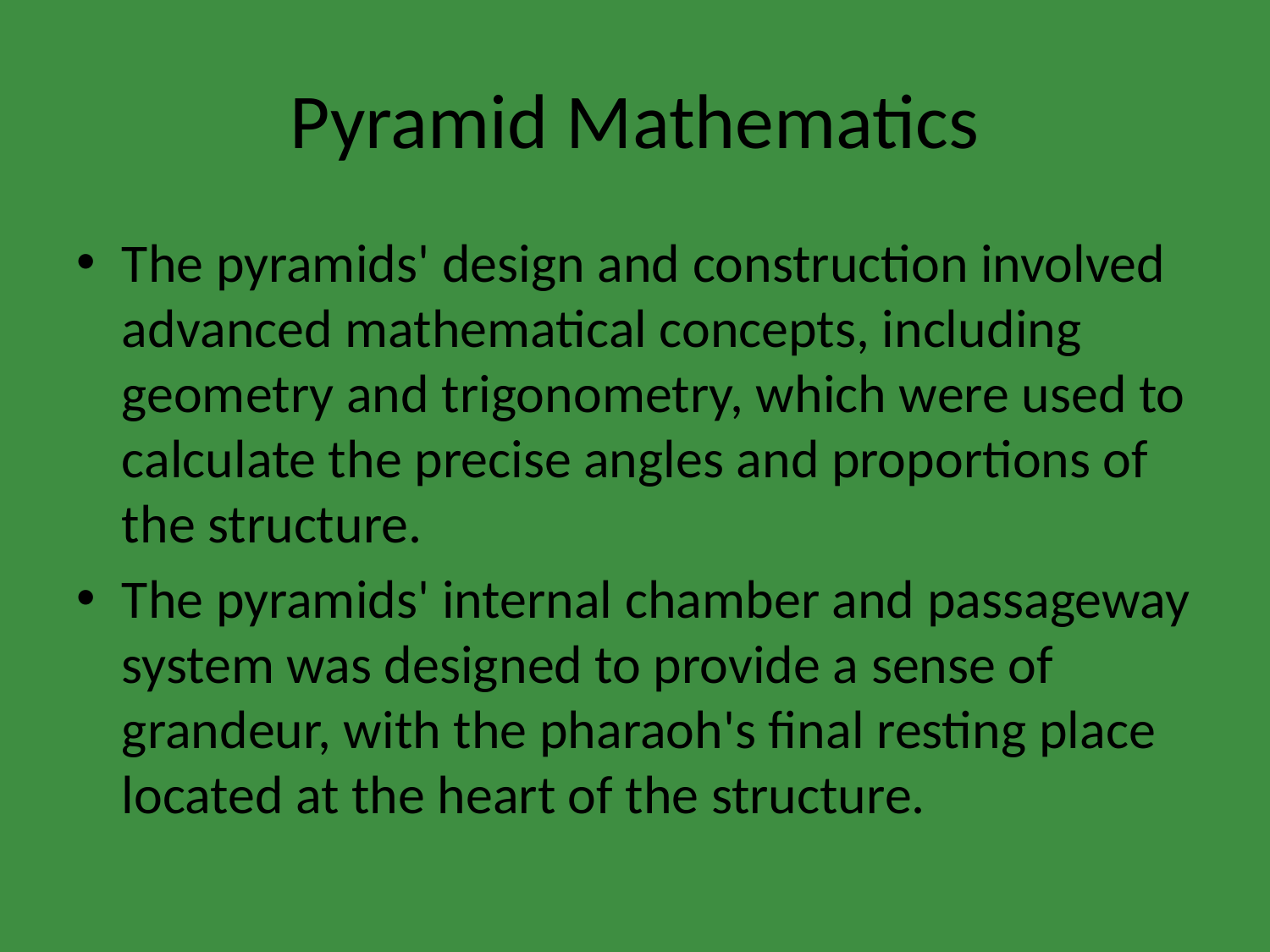

# Pyramid Mathematics
The pyramids' design and construction involved advanced mathematical concepts, including geometry and trigonometry, which were used to calculate the precise angles and proportions of the structure.
The pyramids' internal chamber and passageway system was designed to provide a sense of grandeur, with the pharaoh's final resting place located at the heart of the structure.